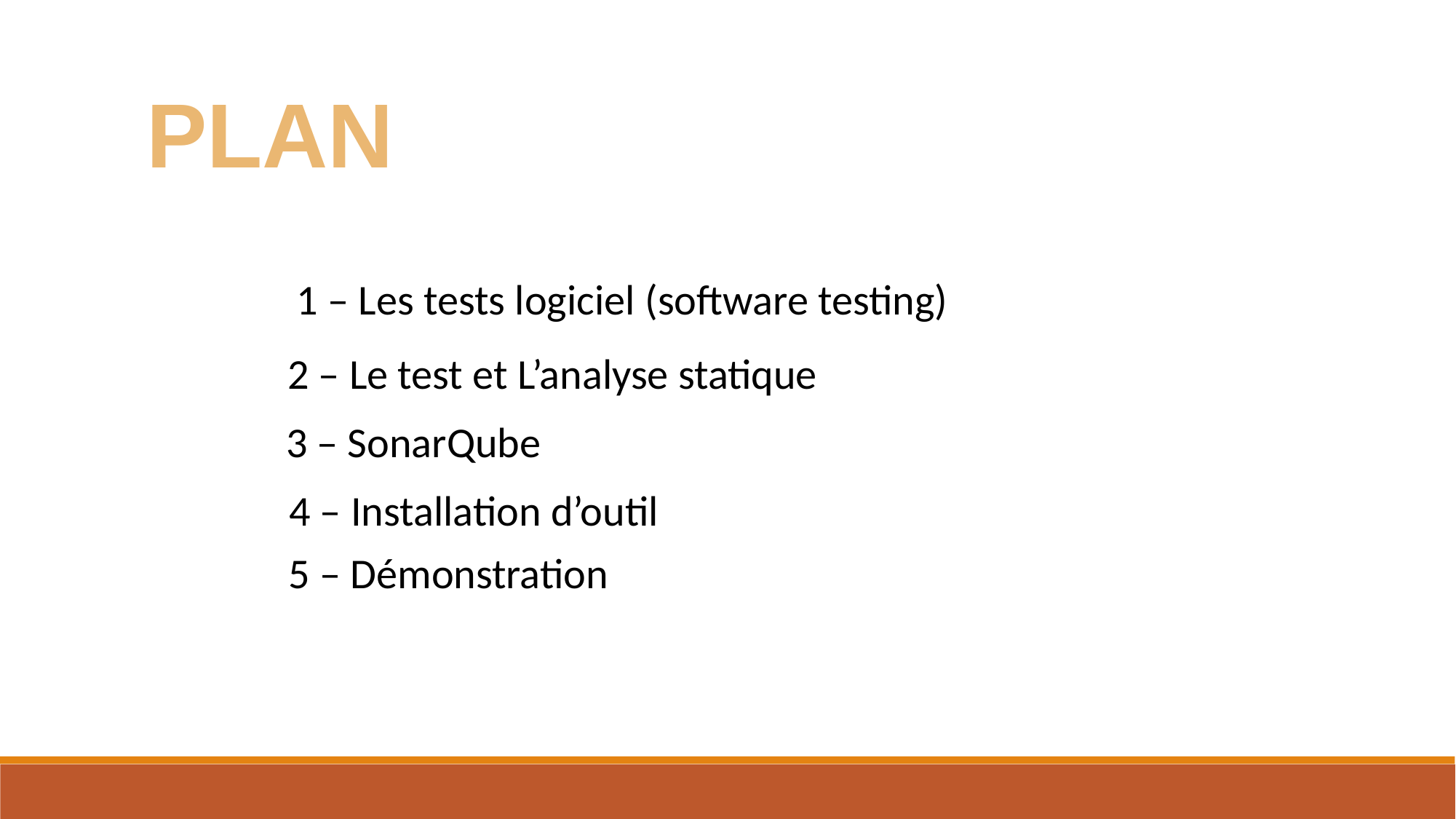

PLAN
1 – Les tests logiciel (software testing)
2 – Le test et L’analyse statique
3 – SonarQube
4 – Installation d’outil
5 – Démonstration